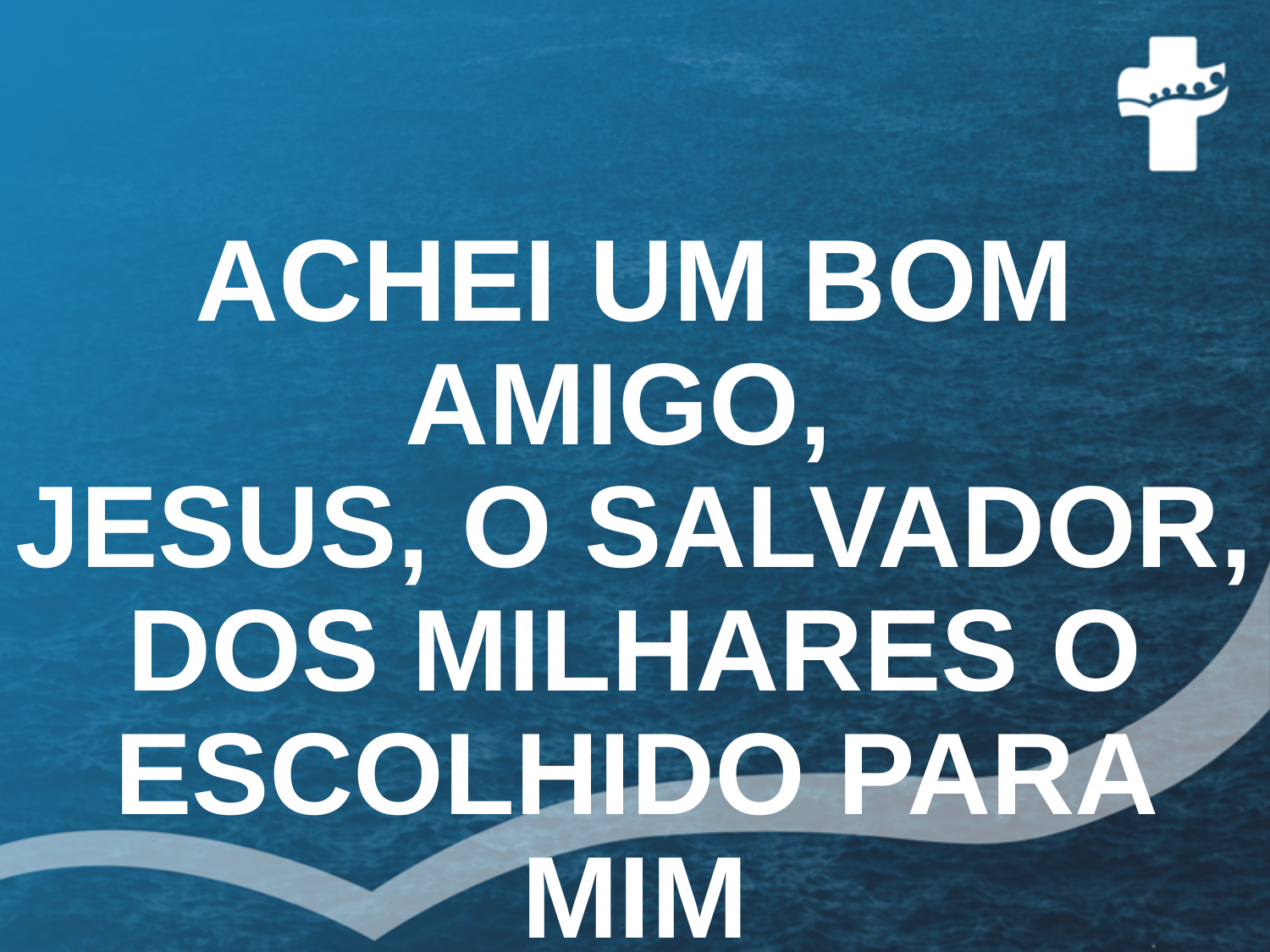

ACHEI UM BOM AMIGO,
JESUS, O SALVADOR,
DOS MILHARES O ESCOLHIDO PARA MIM